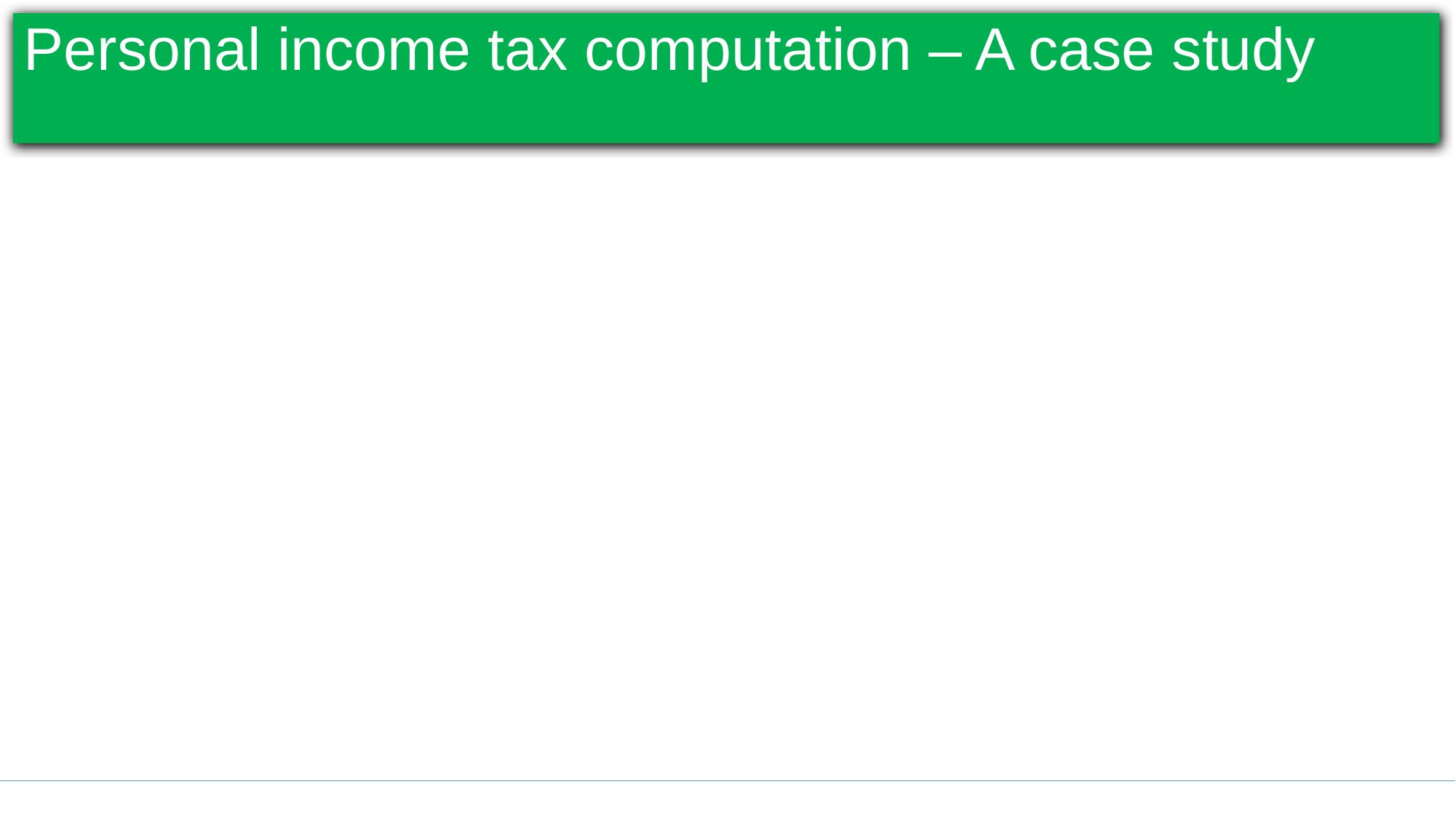

# Personal income tax computation – A case study